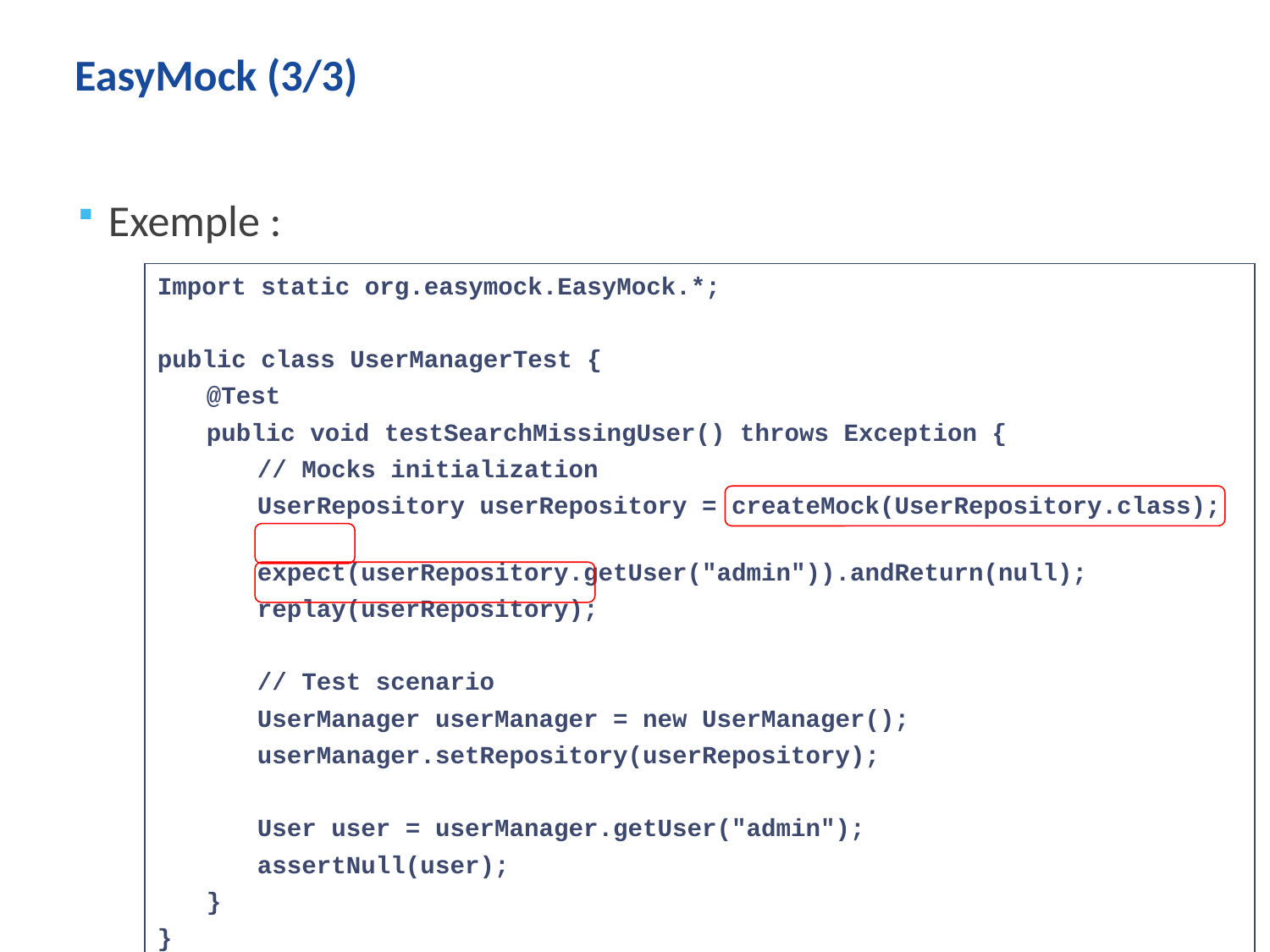

# EasyMock (3/3)
Exemple :
Import static org.easymock.EasyMock.*;

public class UserManagerTest {
	@Test
   	public void testSearchMissingUser() throws Exception {
    	// Mocks initialization
      	UserRepository userRepository = createMock(UserRepository.class);
		expect(userRepository.getUser("admin")).andReturn(null);
      	replay(userRepository);

     	// Test scenario
		UserManager userManager = new UserManager();
		userManager.setRepository(userRepository);

		User user = userManager.getUser("admin");
		assertNull(user);
	}
}